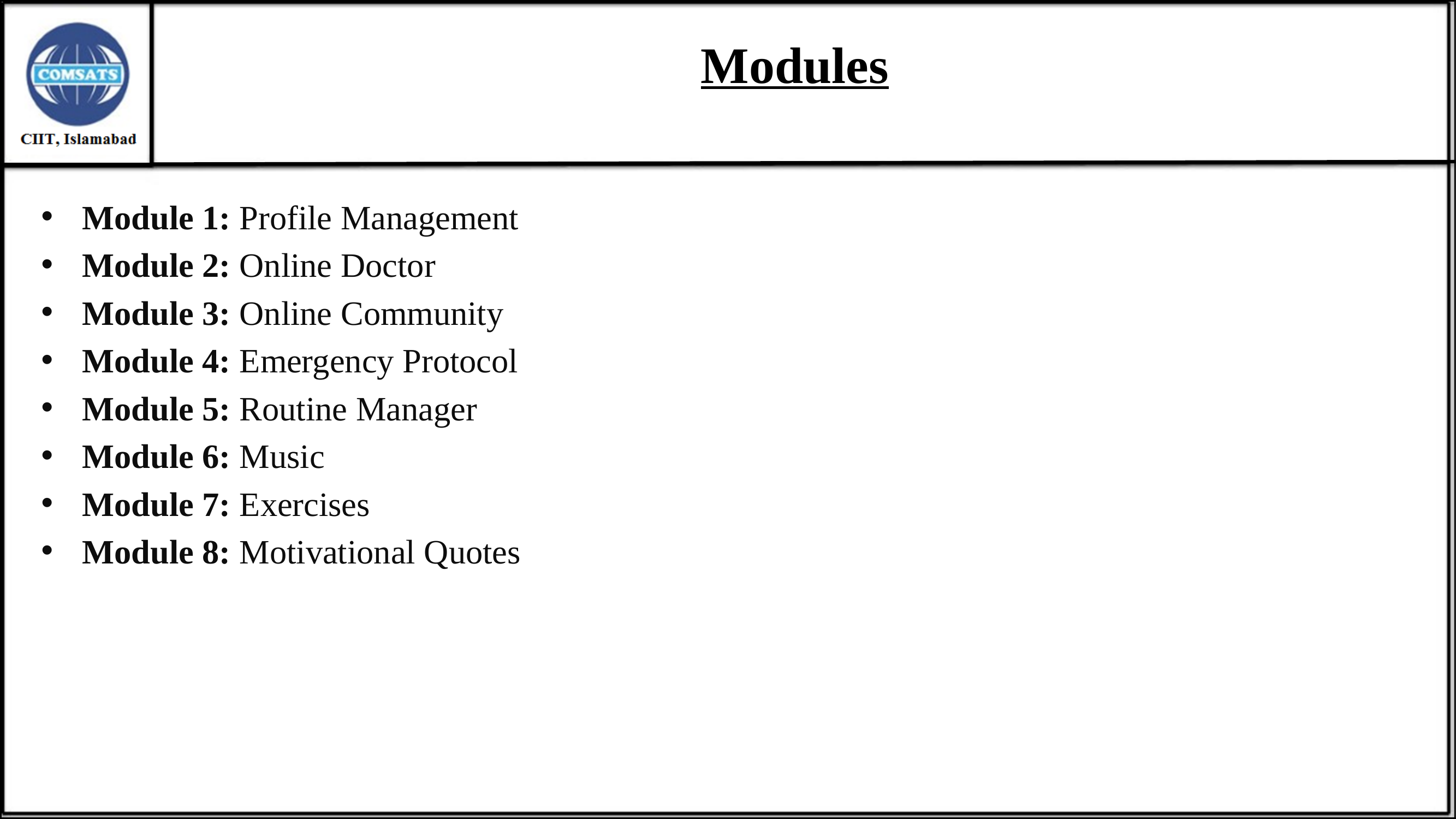

# Modules
Module 1: Profile Management
Module 2: Online Doctor
Module 3: Online Community
Module 4: Emergency Protocol
Module 5: Routine Manager
Module 6: Music
Module 7: Exercises
Module 8: Motivational Quotes

8